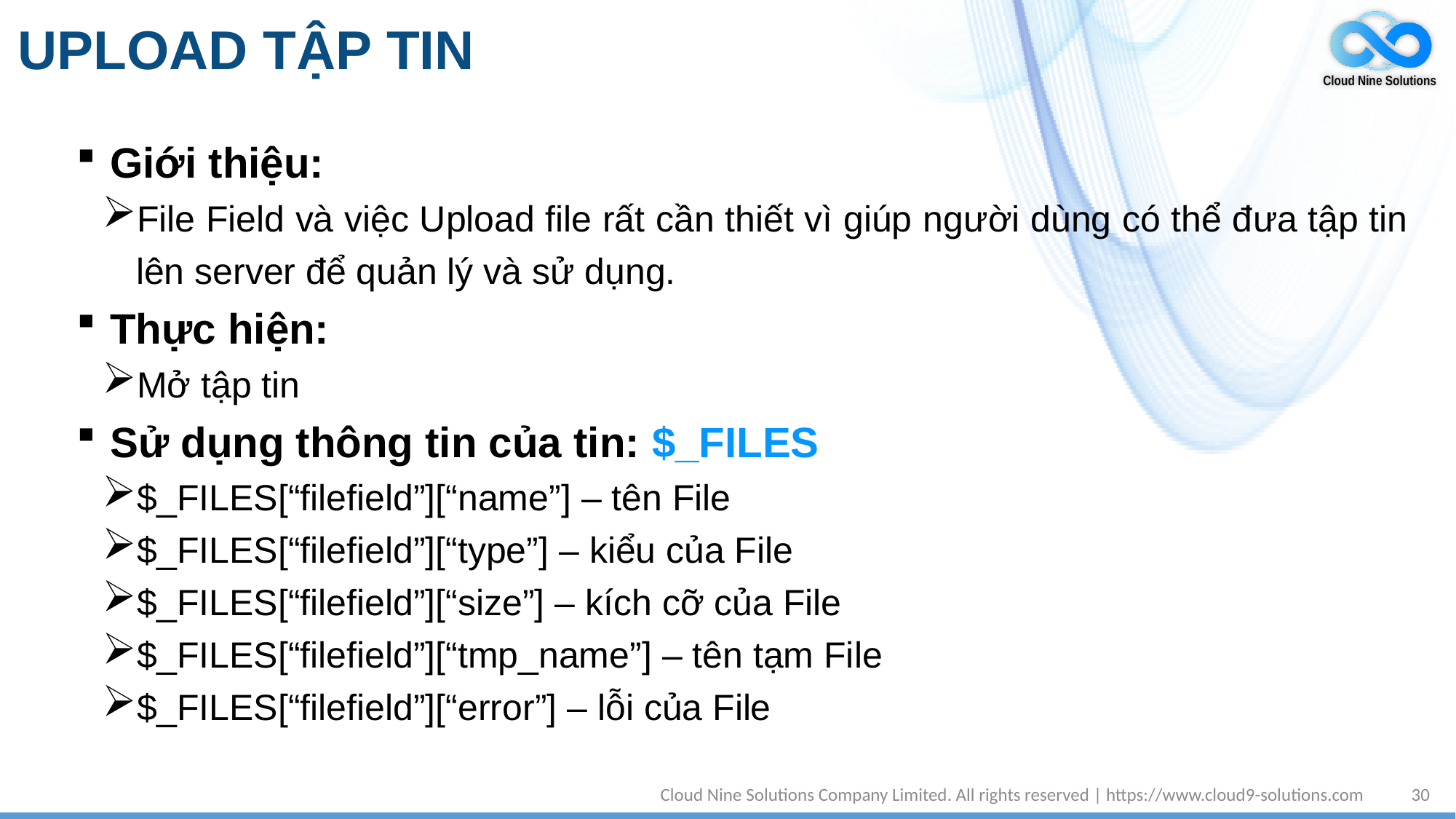

# UPLOAD TẬP TIN
Giới thiệu:
File Field và việc Upload file rất cần thiết vì giúp người dùng có thể đưa tập tin lên server để quản lý và sử dụng.
Thực hiện:
Mở tập tin
Sử dụng thông tin của tin: $_FILES
$_FILES[“filefield”][“name”] – tên File
$_FILES[“filefield”][“type”] – kiểu của File
$_FILES[“filefield”][“size”] – kích cỡ của File
$_FILES[“filefield”][“tmp_name”] – tên tạm File
$_FILES[“filefield”][“error”] – lỗi của File
Cloud Nine Solutions Company Limited. All rights reserved | https://www.cloud9-solutions.com
30